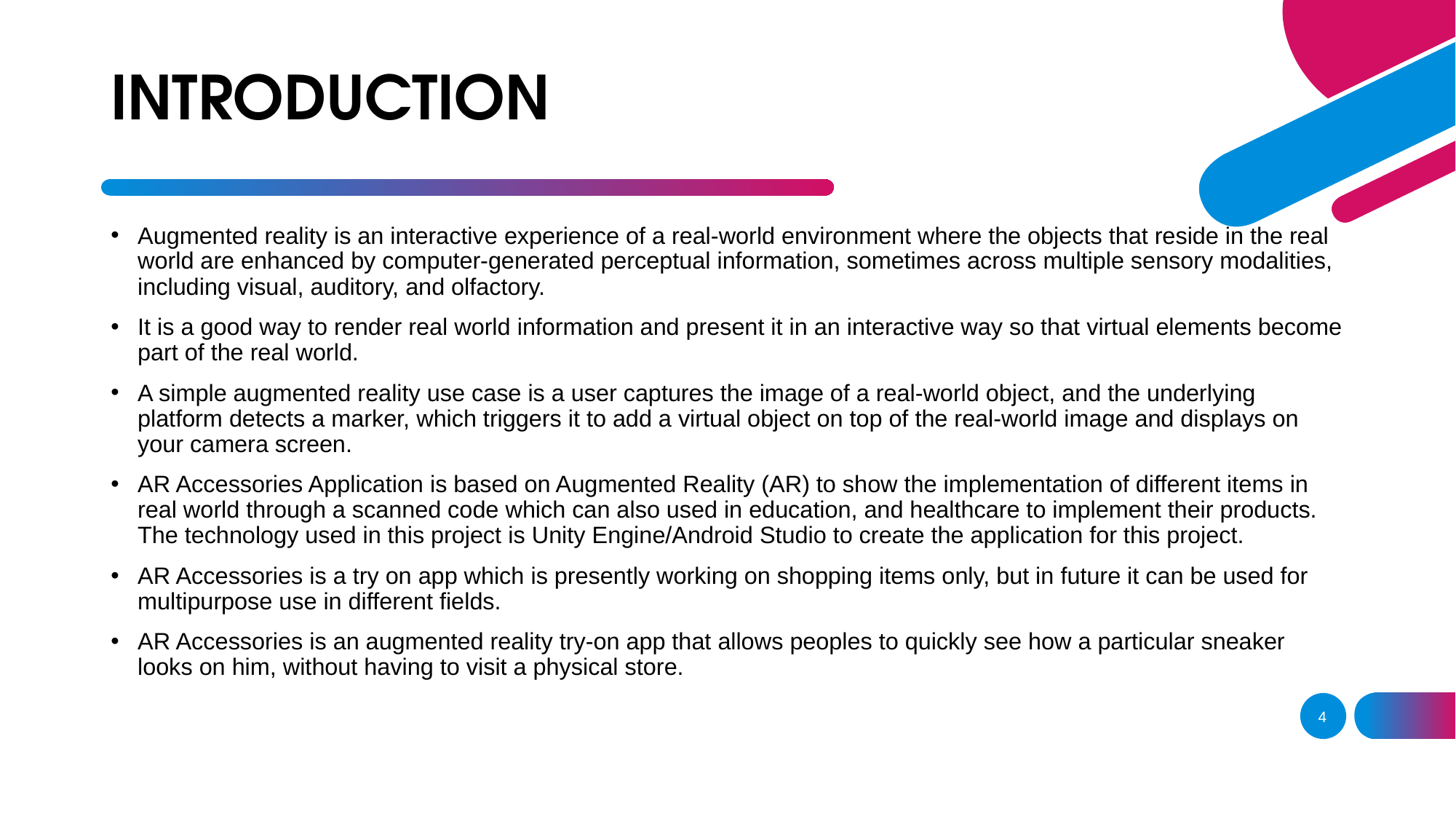

# INTRODUCTION
Augmented reality is an interactive experience of a real-world environment where the objects that reside in the real world are enhanced by computer-generated perceptual information, sometimes across multiple sensory modalities, including visual, auditory, and olfactory.
It is a good way to render real world information and present it in an interactive way so that virtual elements become part of the real world.
A simple augmented reality use case is a user captures the image of a real-world object, and the underlying platform detects a marker, which triggers it to add a virtual object on top of the real-world image and displays on your camera screen.
AR Accessories Application is based on Augmented Reality (AR) to show the implementation of different items in real world through a scanned code which can also used in education, and healthcare to implement their products. The technology used in this project is Unity Engine/Android Studio to create the application for this project.
AR Accessories is a try on app which is presently working on shopping items only, but in future it can be used for multipurpose use in different fields.
AR Accessories is an augmented reality try-on app that allows peoples to quickly see how a particular sneaker looks on him, without having to visit a physical store.
4